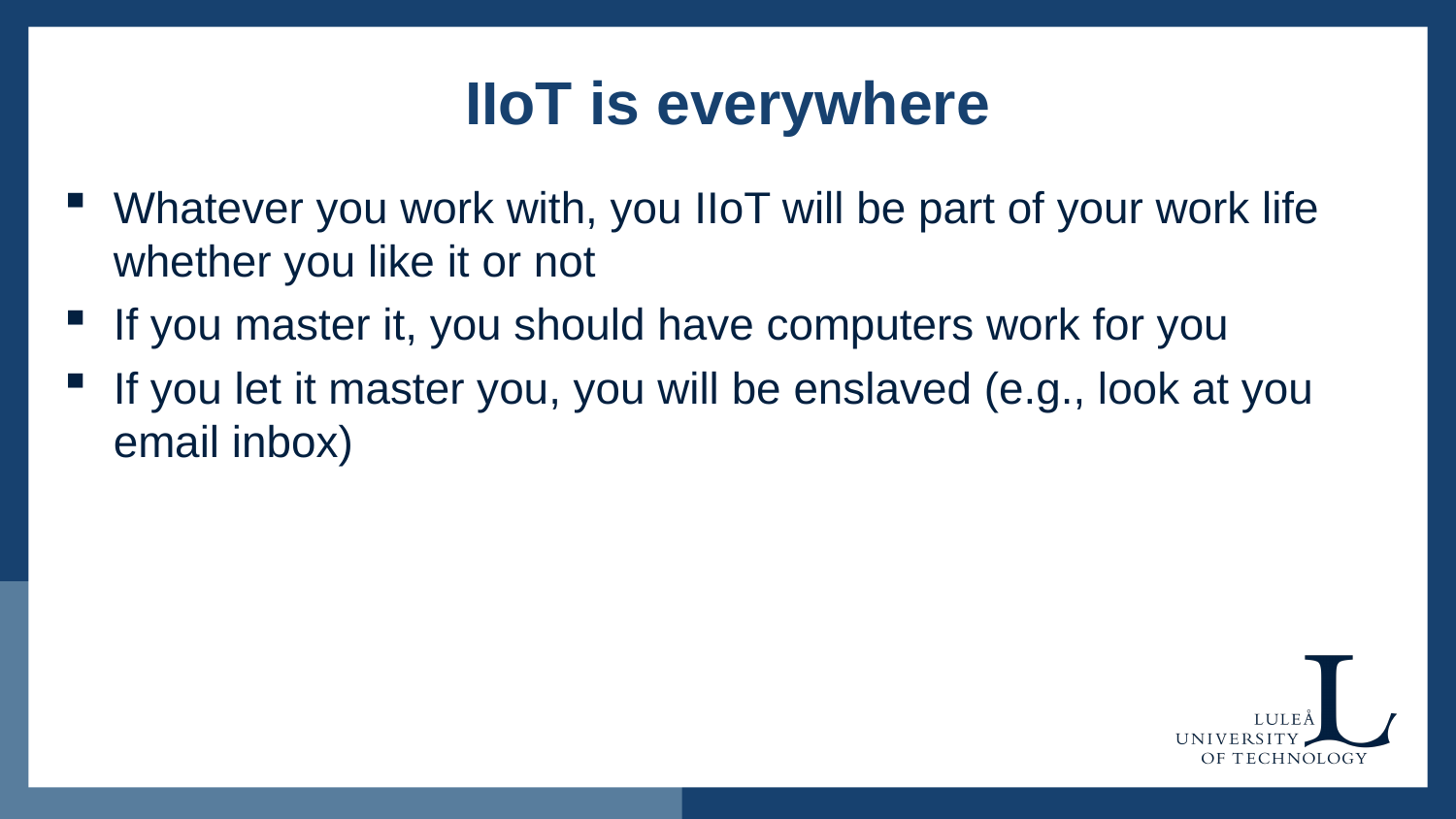

# IIoT is everywhere
Whatever you work with, you IIoT will be part of your work life whether you like it or not
If you master it, you should have computers work for you
If you let it master you, you will be enslaved (e.g., look at you email inbox)
14